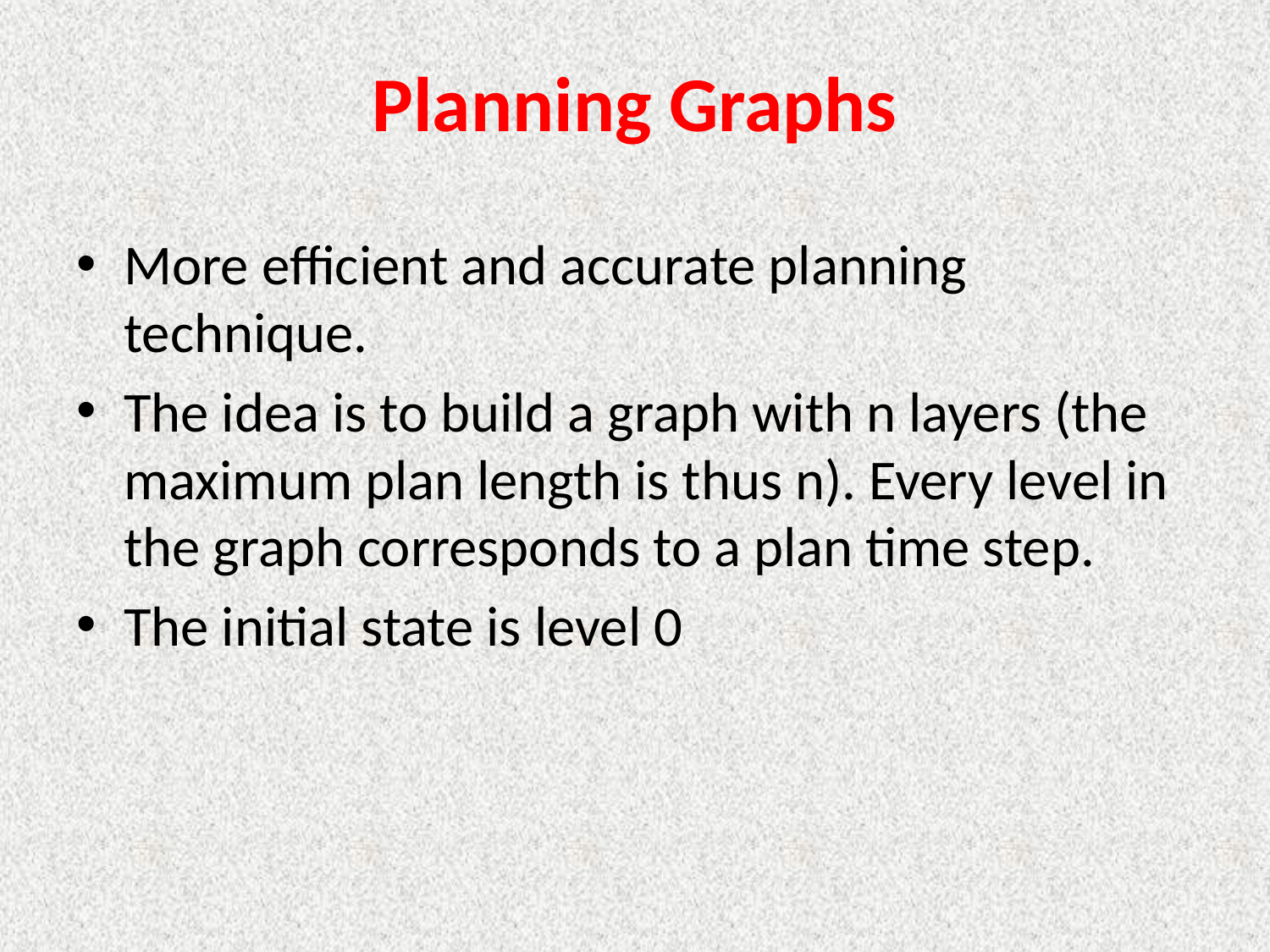

# Planning Graphs
More efficient and accurate planning technique.
The idea is to build a graph with n layers (the maximum plan length is thus n). Every level in the graph corresponds to a plan time step.
The initial state is level 0